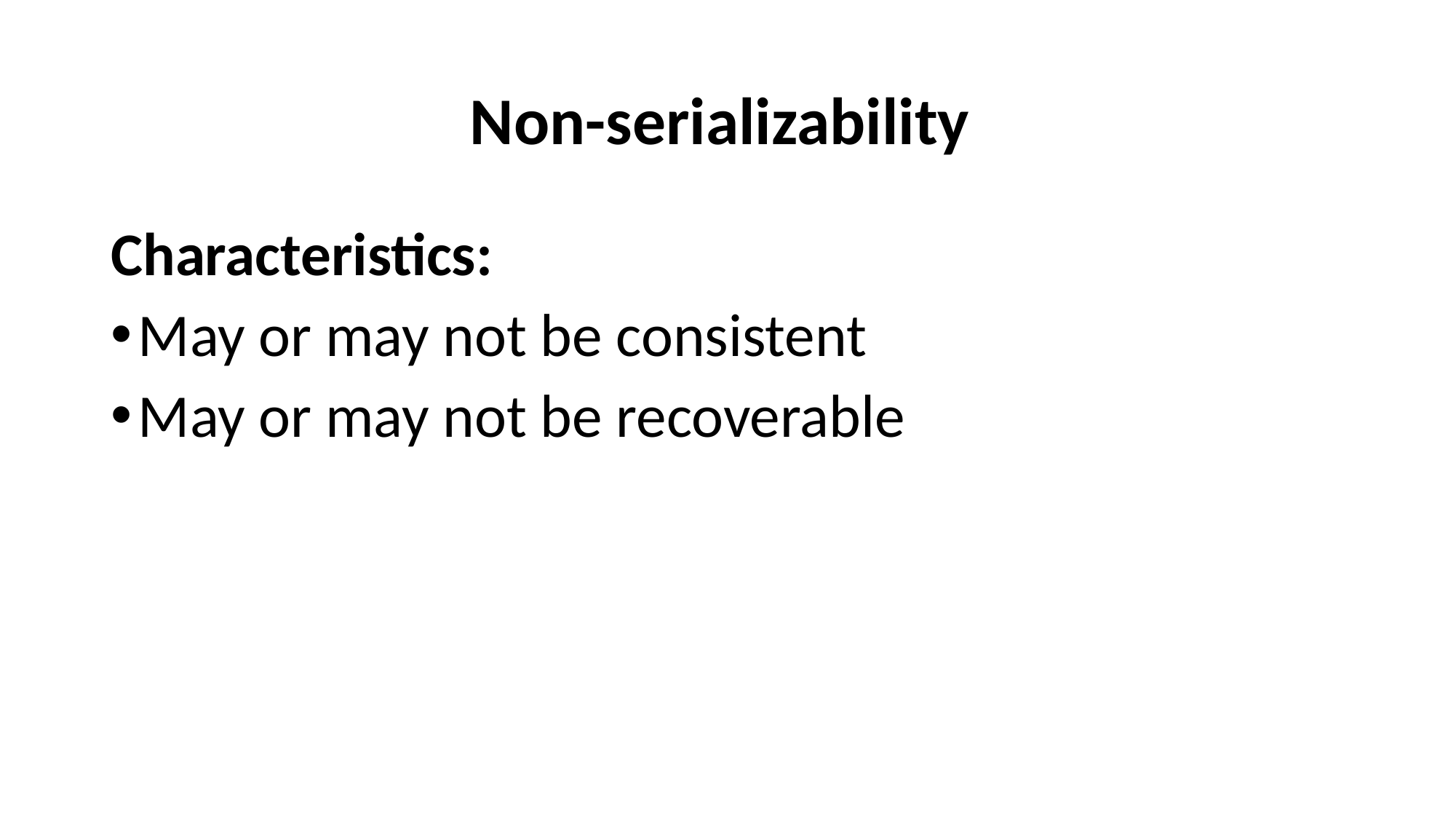

# Non-serializability
Characteristics:
May or may not be consistent
May or may not be recoverable